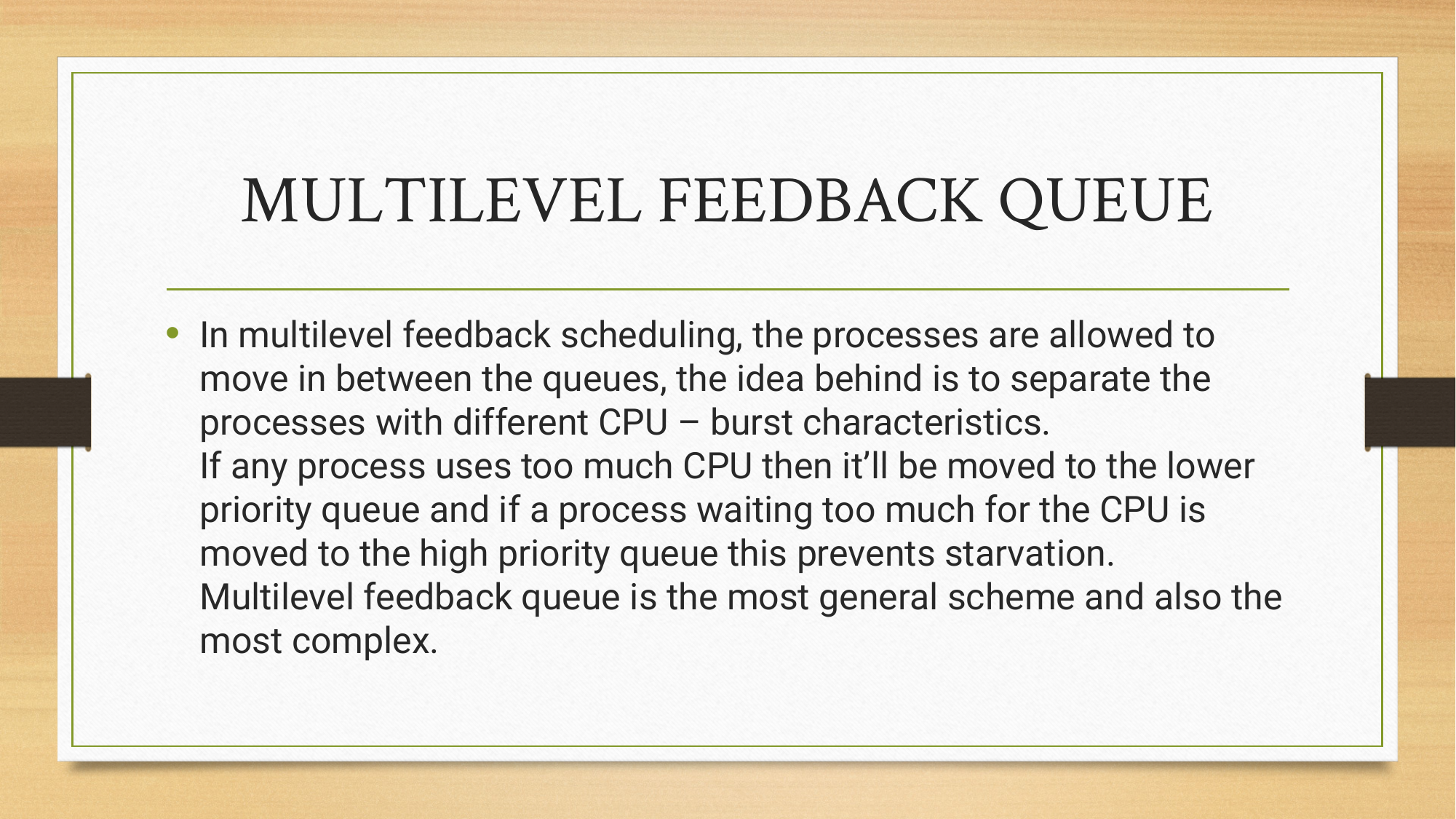

# MULTILEVEL FEEDBACK QUEUE
In multilevel feedback scheduling, the processes are allowed to move in between the queues, the idea behind is to separate the processes with different CPU – burst characteristics.
If any process uses too much CPU then it’ll be moved to the lower priority queue and if a process waiting too much for the CPU is moved to the high priority queue this prevents starvation.
Multilevel feedback queue is the most general scheme and also the most complex.